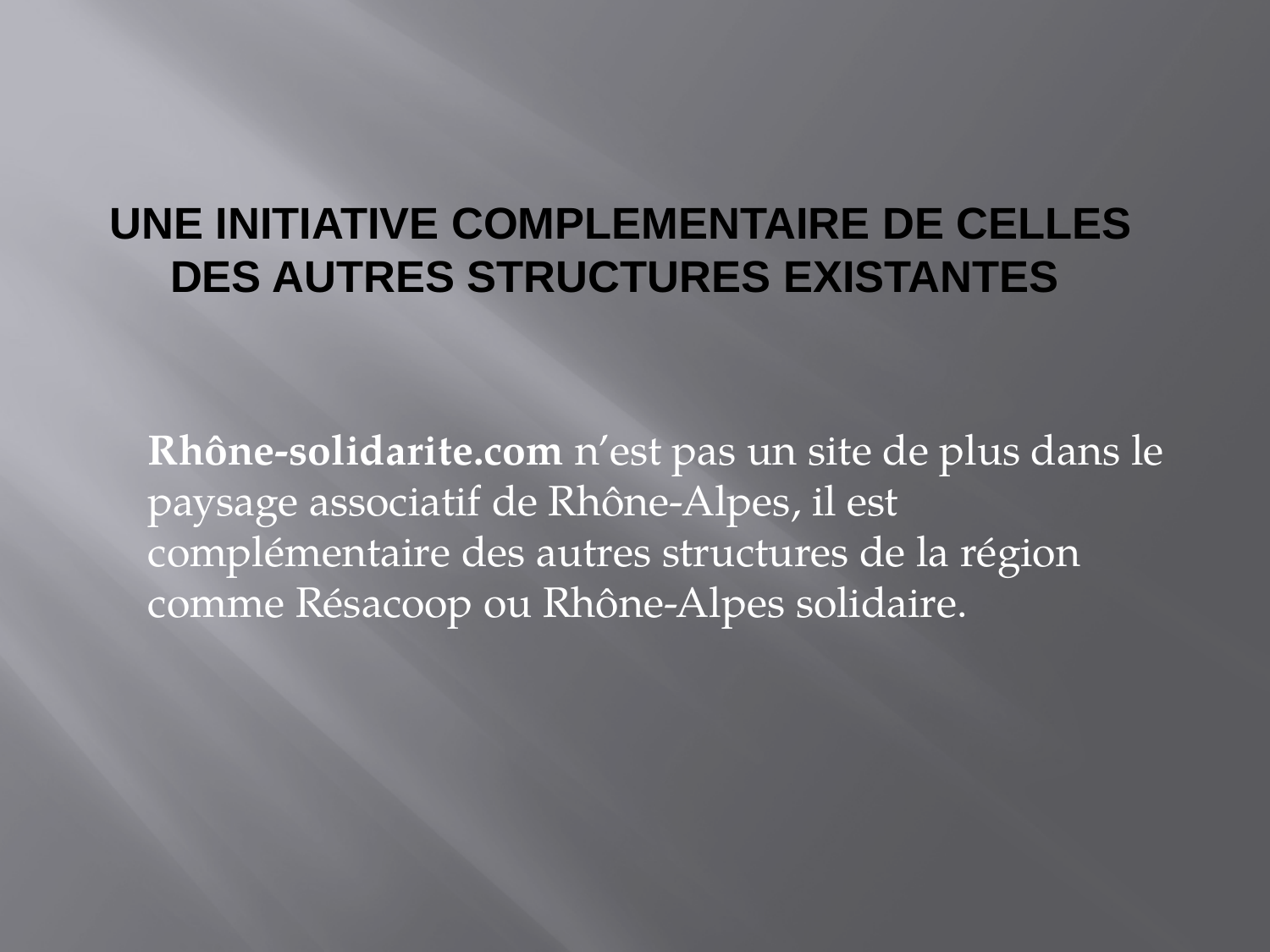

# UNE INITIATIVE COMPLEMENTAIRE DE CELLES DES AUTRES STRUCTURES EXISTANTES
	Rhône-solidarite.com n’est pas un site de plus dans le paysage associatif de Rhône-Alpes, il est complémentaire des autres structures de la région comme Résacoop ou Rhône-Alpes solidaire.